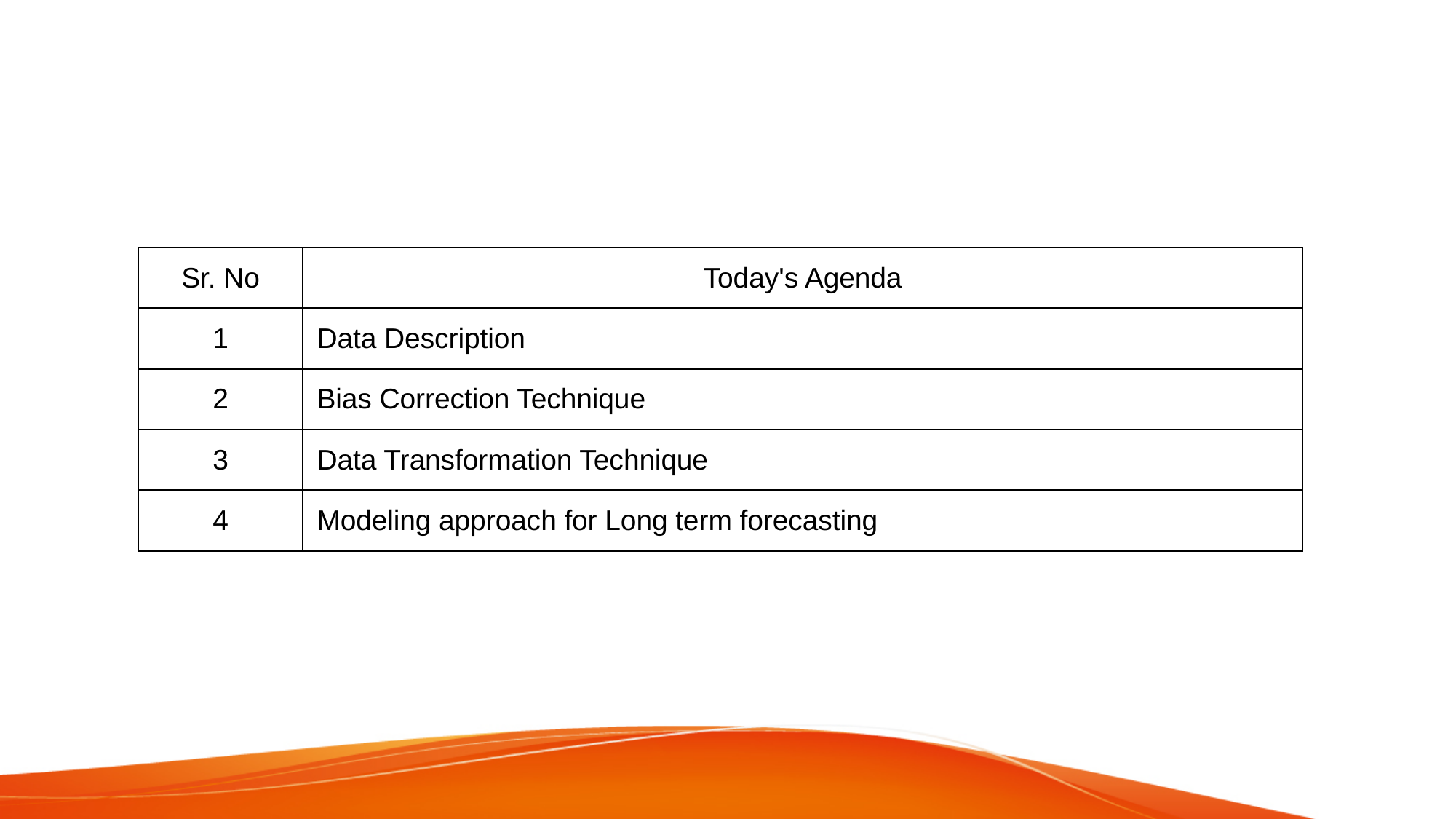

| Sr. No​ | Today's Agenda |
| --- | --- |
| 1 | Data Description |
| 2 | Bias Correction Technique |
| 3 | Data Transformation Technique |
| 4 | Modeling approach for Long term forecasting |